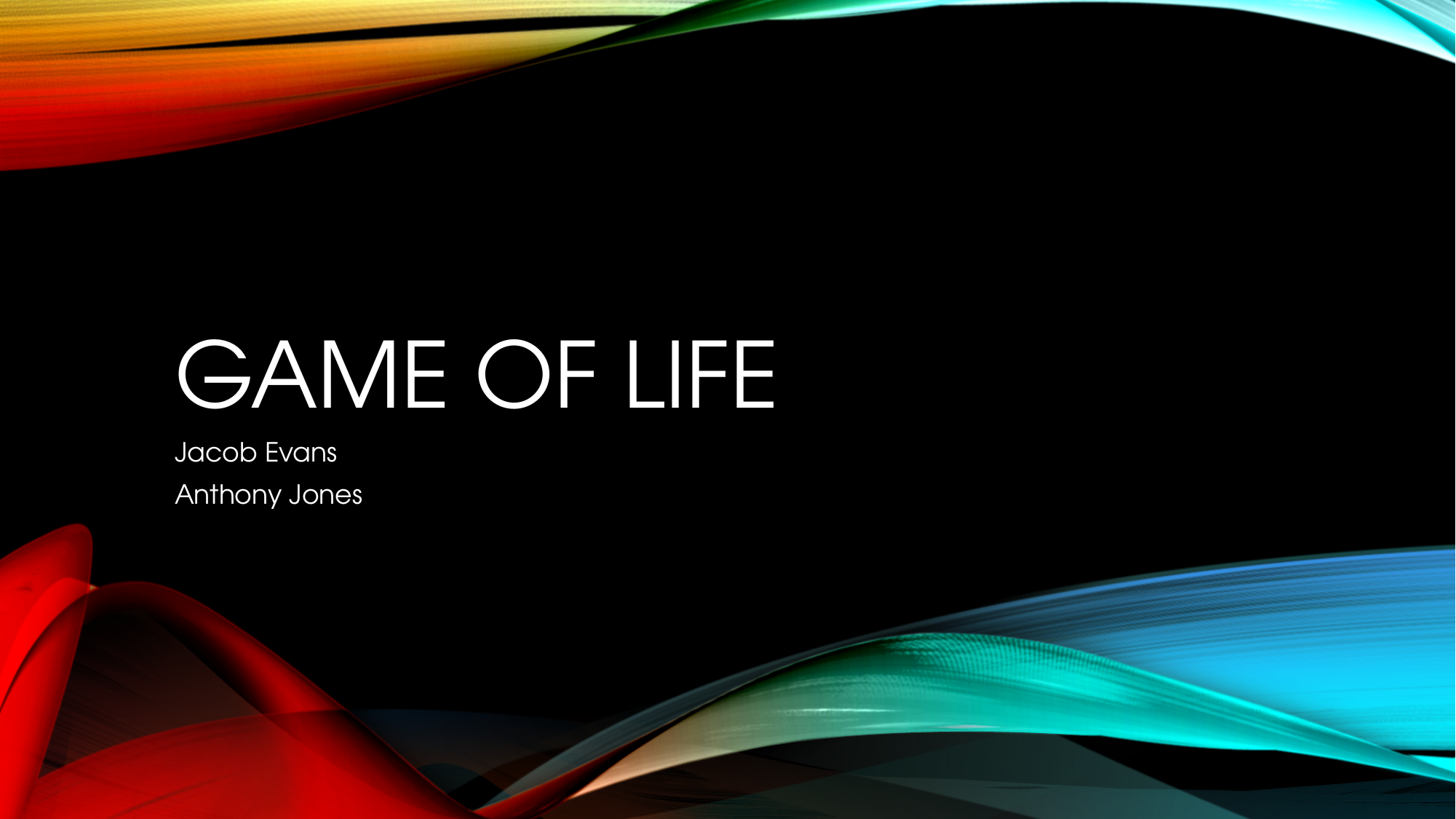

# Game of Life
Jacob Evans
Anthony Jones